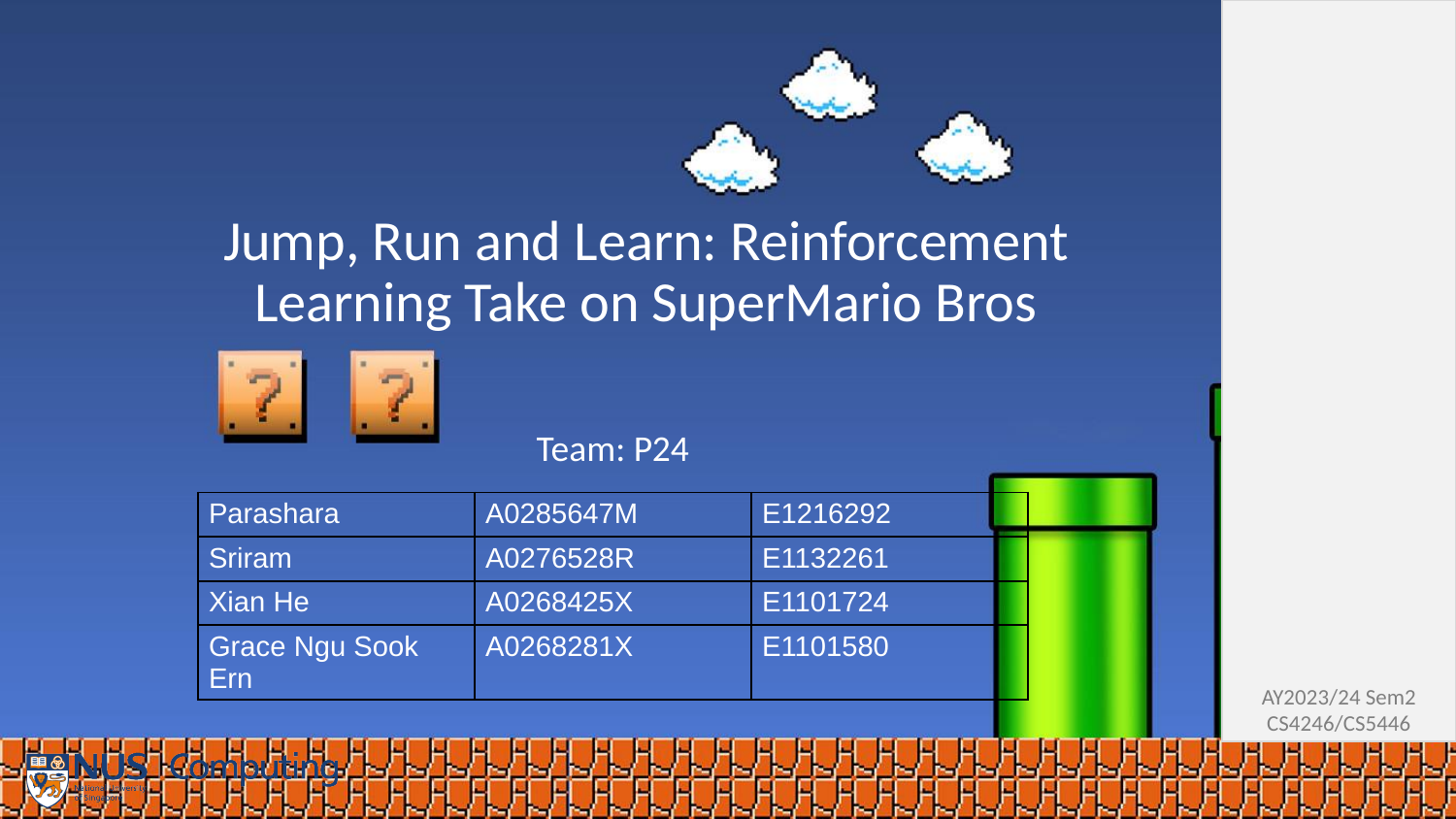

# Jump, Run and Learn: Reinforcement Learning Take on SuperMario Bros
Team: P24
| Parashara | A0285647M | E1216292 |
| --- | --- | --- |
| Sriram | A0276528R | E1132261 |
| Xian He | A0268425X | E1101724 |
| Grace Ngu Sook Ern | A0268281X | E1101580 |